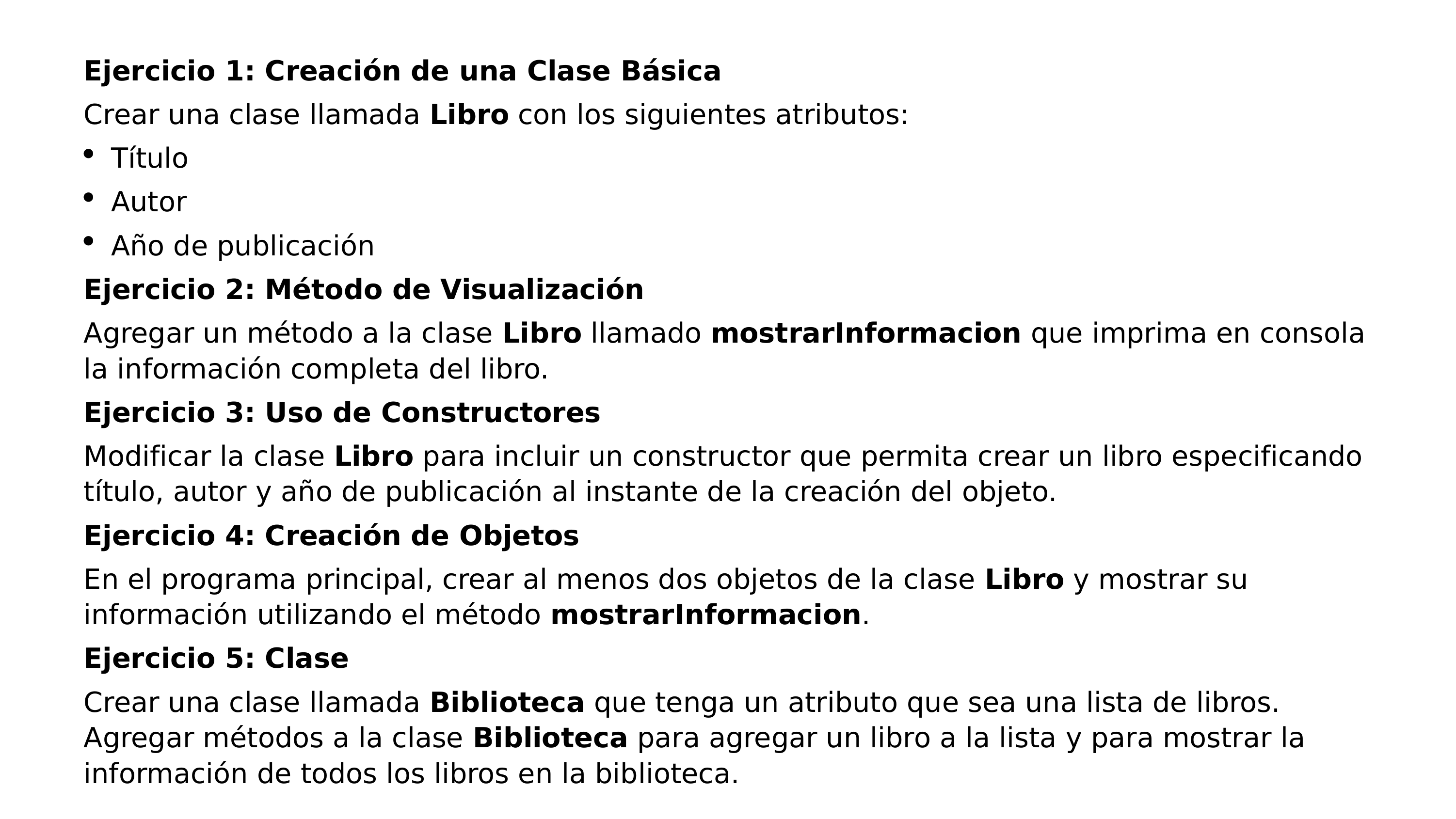

Ejercicio 1: Creación de una Clase Básica
Crear una clase llamada Libro con los siguientes atributos:
Título
Autor
Año de publicación
Ejercicio 2: Método de Visualización
Agregar un método a la clase Libro llamado mostrarInformacion que imprima en consola la información completa del libro.
Ejercicio 3: Uso de Constructores
Modificar la clase Libro para incluir un constructor que permita crear un libro especificando título, autor y año de publicación al instante de la creación del objeto.
Ejercicio 4: Creación de Objetos
En el programa principal, crear al menos dos objetos de la clase Libro y mostrar su información utilizando el método mostrarInformacion.
Ejercicio 5: Clase
Crear una clase llamada Biblioteca que tenga un atributo que sea una lista de libros. Agregar métodos a la clase Biblioteca para agregar un libro a la lista y para mostrar la información de todos los libros en la biblioteca.